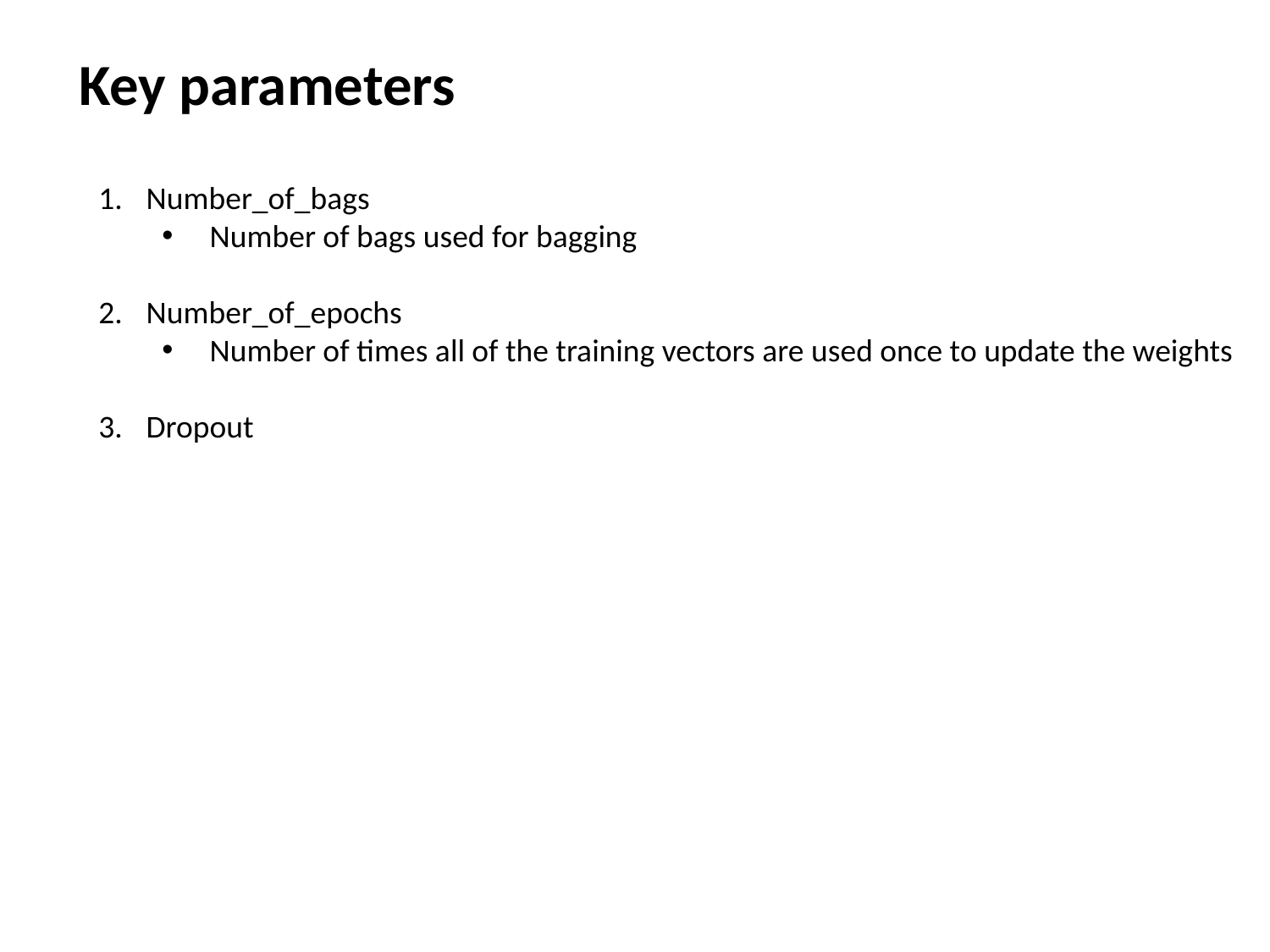

Key parameters
Number_of_bags
Number of bags used for bagging

Number_of_epochs
Number of times all of the training vectors are used once to update the weights

Dropout